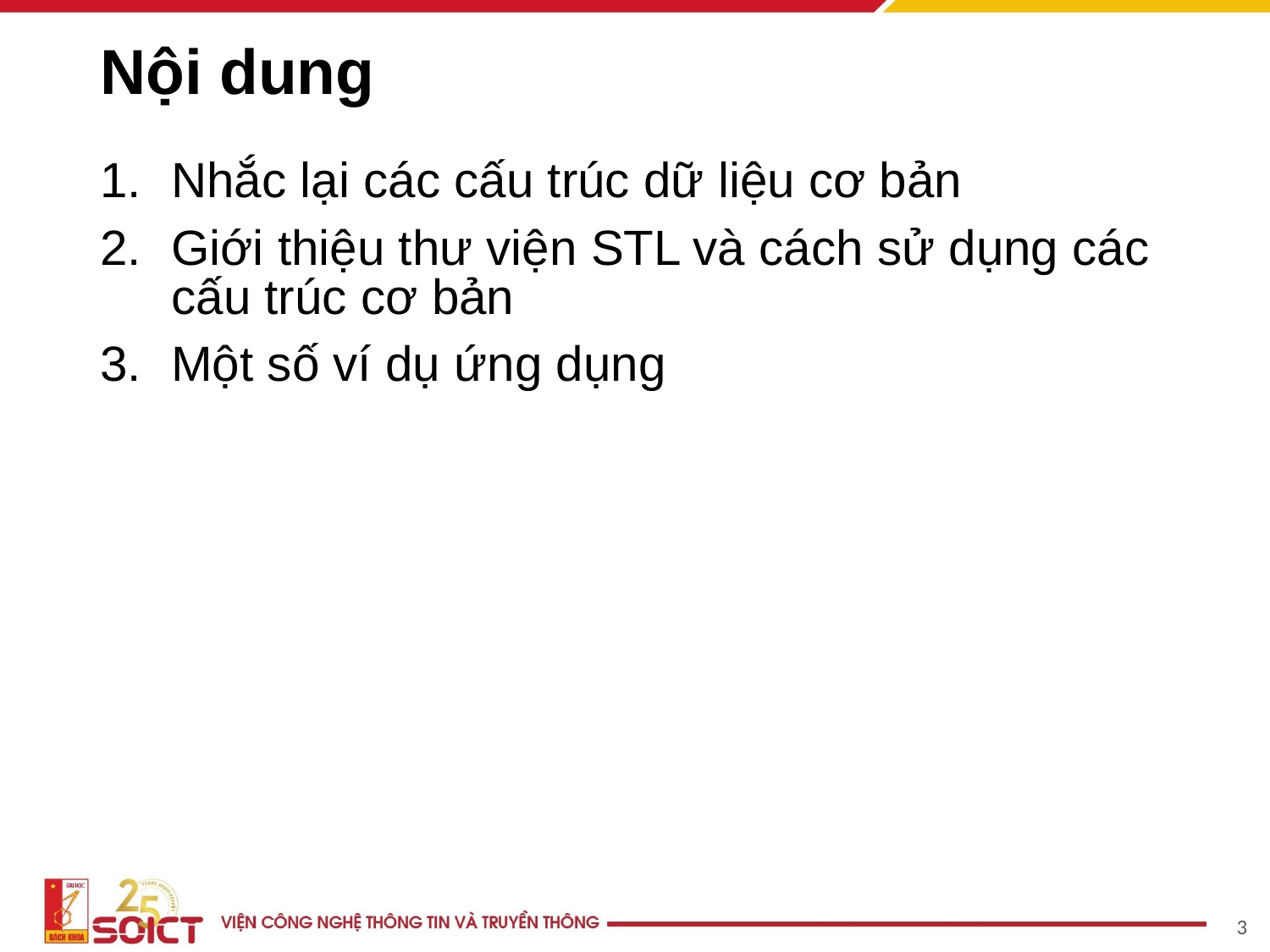

# Nội dung
Nhắc lại các cấu trúc dữ liệu cơ bản
Giới thiệu thư viện STL và cách sử dụng các cấu trúc cơ bản
Một số ví dụ ứng dụng
3